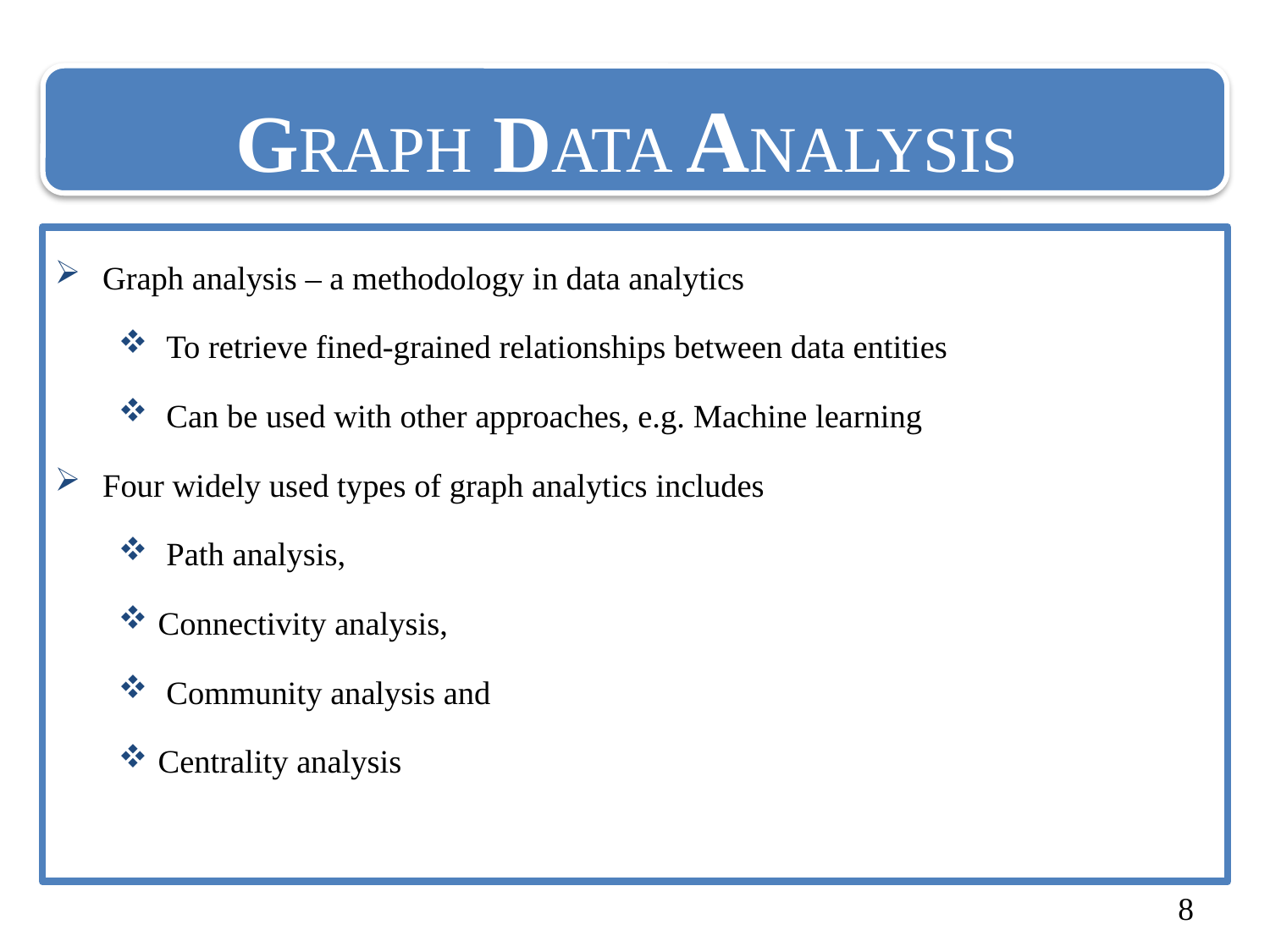

GRAPH DATA ANALYSIS
Graph analysis – a methodology in data analytics
 To retrieve fined-grained relationships between data entities
 Can be used with other approaches, e.g. Machine learning
Four widely used types of graph analytics includes
 Path analysis,
Connectivity analysis,
 Community analysis and
Centrality analysis

8